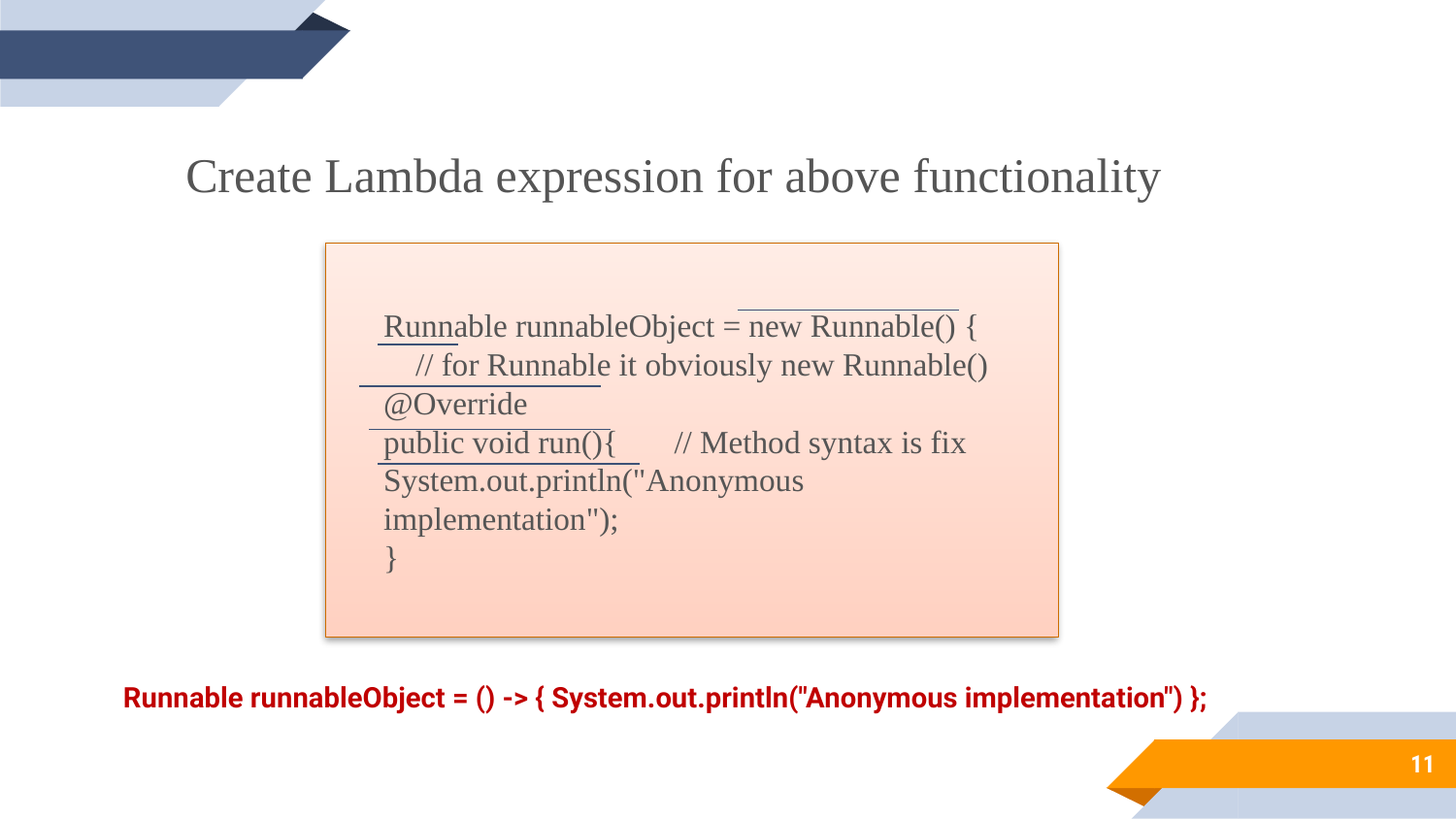

Create Lambda expression for above functionality

Runnable runnableObject = new Runnable() {      // for Runnable it obviously new Runnable()
@Override
public void run(){       // Method syntax is fix
System.out.println("Anonymous implementation");
}
Runnable runnableObject = () -> { System.out.println("Anonymous implementation") };
11